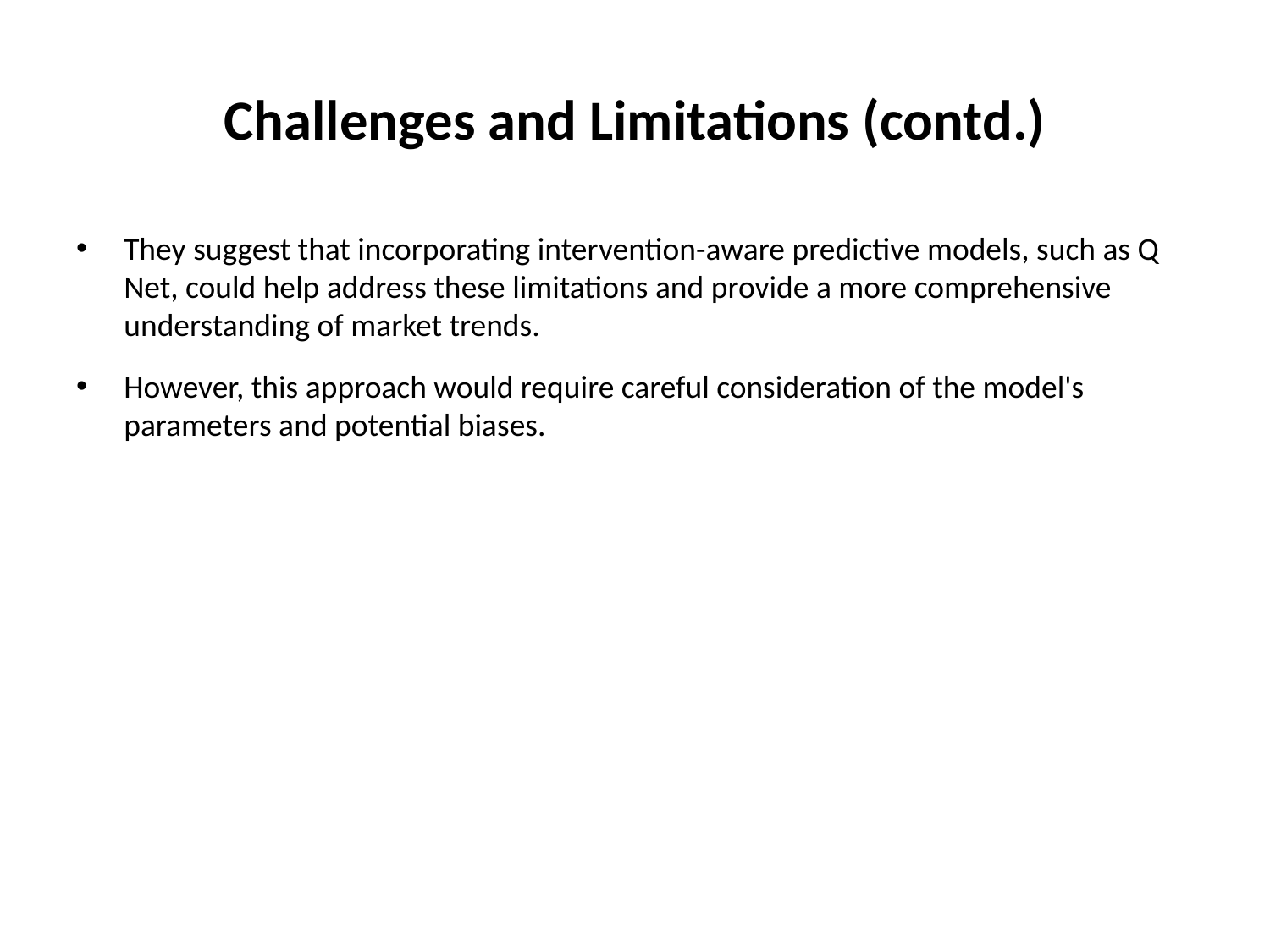

# Challenges and Limitations (contd.)
They suggest that incorporating intervention-aware predictive models, such as Q Net, could help address these limitations and provide a more comprehensive understanding of market trends.
However, this approach would require careful consideration of the model's parameters and potential biases.